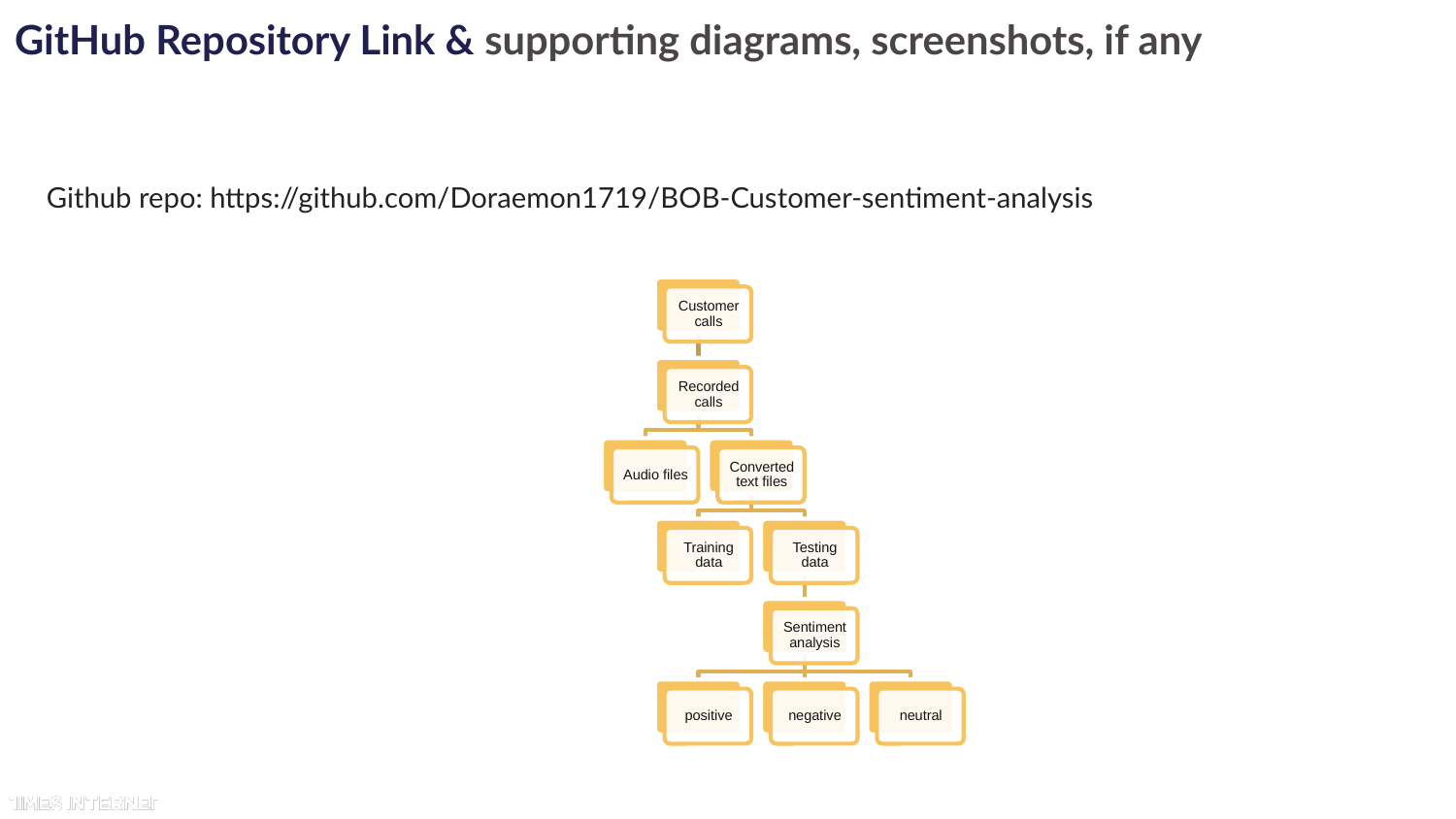

GitHub Repository Link & supporting diagrams, screenshots, if any
Github repo: https://github.com/Doraemon1719/BOB-Customer-sentiment-analysis
Customer calls
Recorded calls
Audio files
Converted text files
Training data
Testing data
Sentiment analysis
positive
negative
neutral